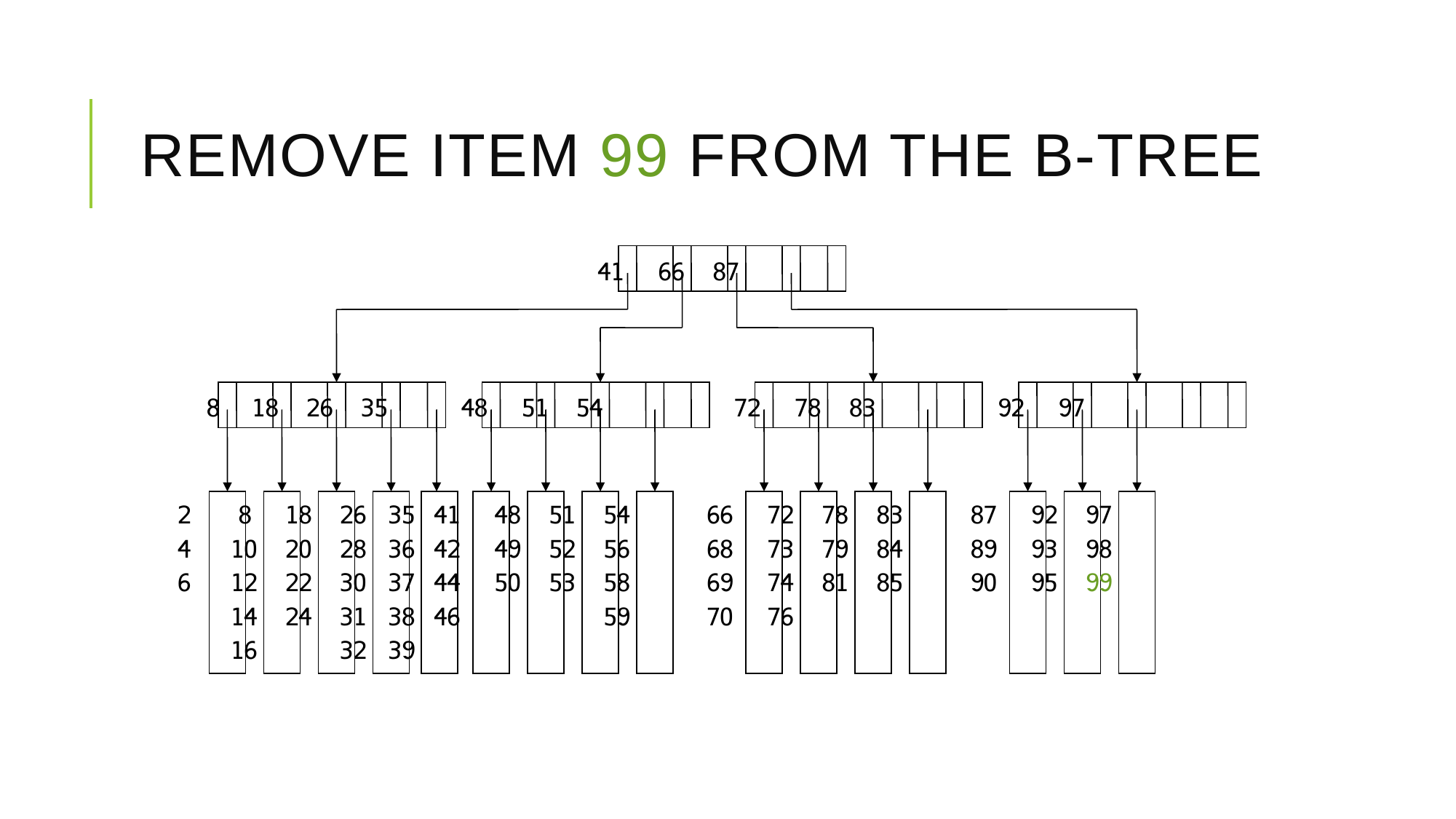

# Remove item 99 from the B-Tree

41
66
87

8
18
26
35
48
51
54
72
78
83
92
97

 8
10
12
14
16
18
20
22
24

26
28
30
31
32
35
36
37
38
39
41
42
44
46

54
56
58
59
66
68
69
70
72
73
74
76
92
93
95

 2
 4
 6
48
49
50
51
52
53
78
79
81
83
84
85
87
89
90
97
98
99